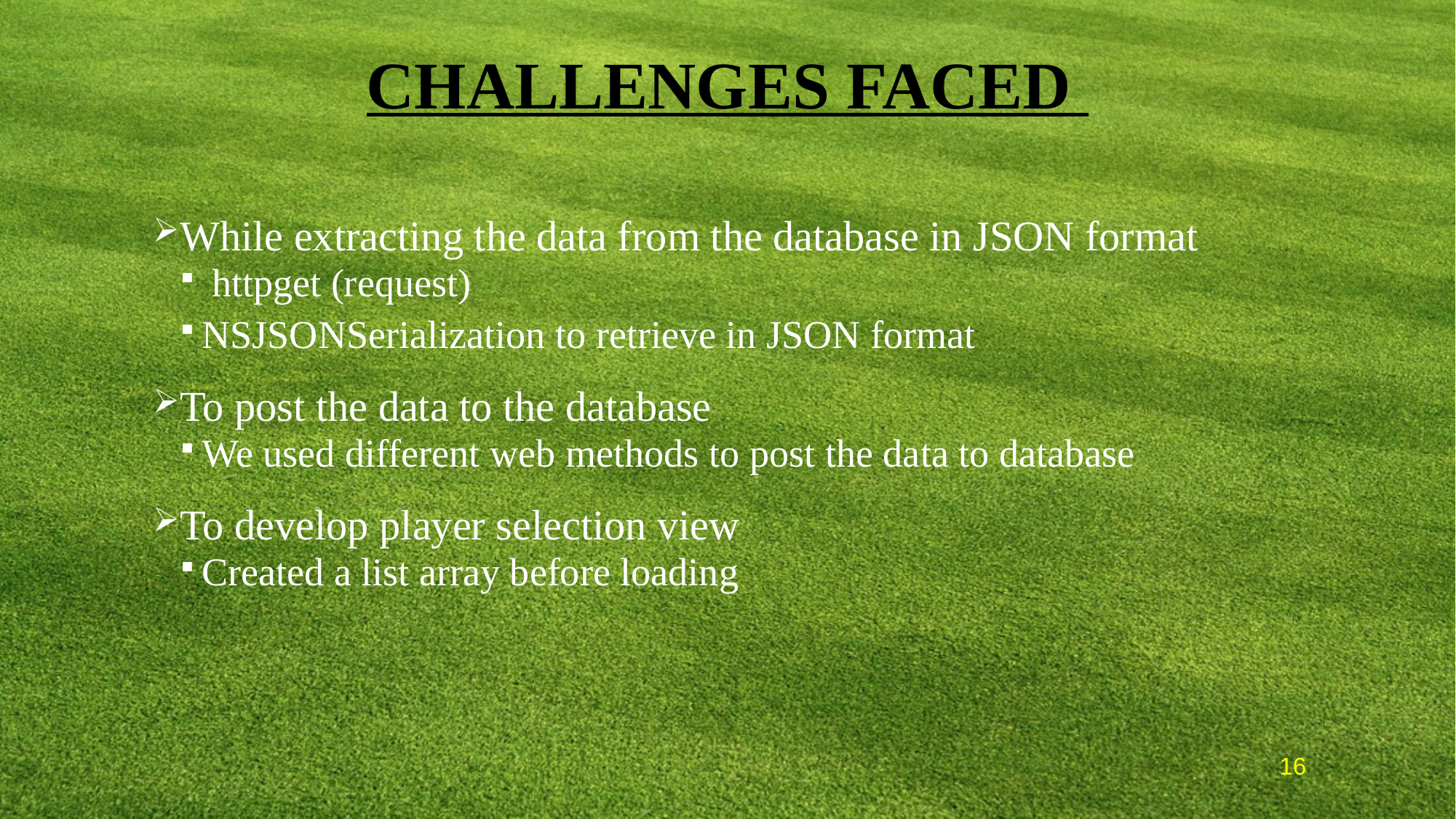

# CHALLENGES FACED
While extracting the data from the database in JSON format
 httpget (request)
NSJSONSerialization to retrieve in JSON format
To post the data to the database
We used different web methods to post the data to database
To develop player selection view
Created a list array before loading

16